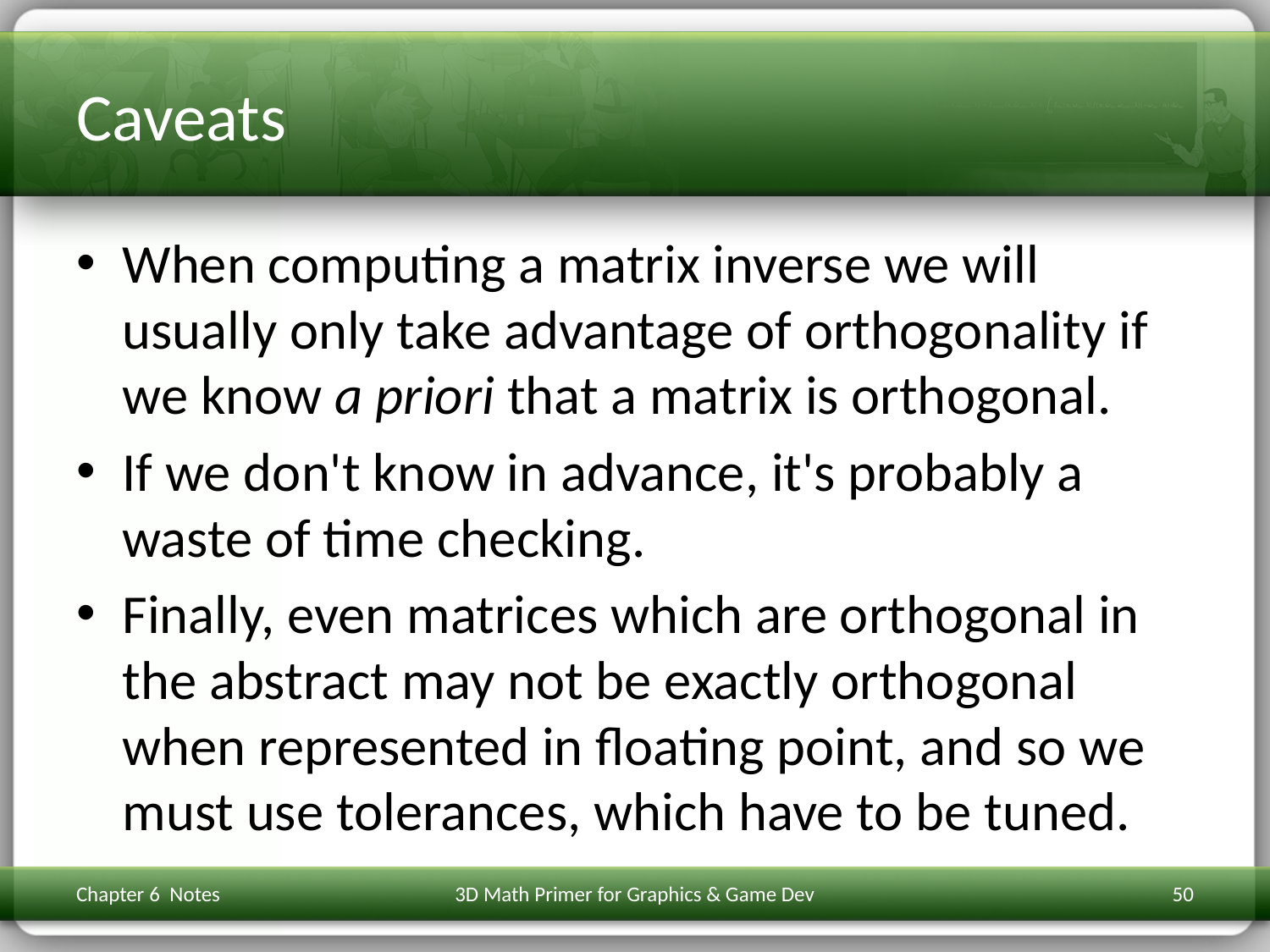

# Caveats
When computing a matrix inverse we will usually only take advantage of orthogonality if we know a priori that a matrix is orthogonal.
If we don't know in advance, it's probably a waste of time checking.
Finally, even matrices which are orthogonal in the abstract may not be exactly orthogonal when represented in floating point, and so we must use tolerances, which have to be tuned.
Chapter 6  Notes
3D Math Primer for Graphics & Game Dev
50